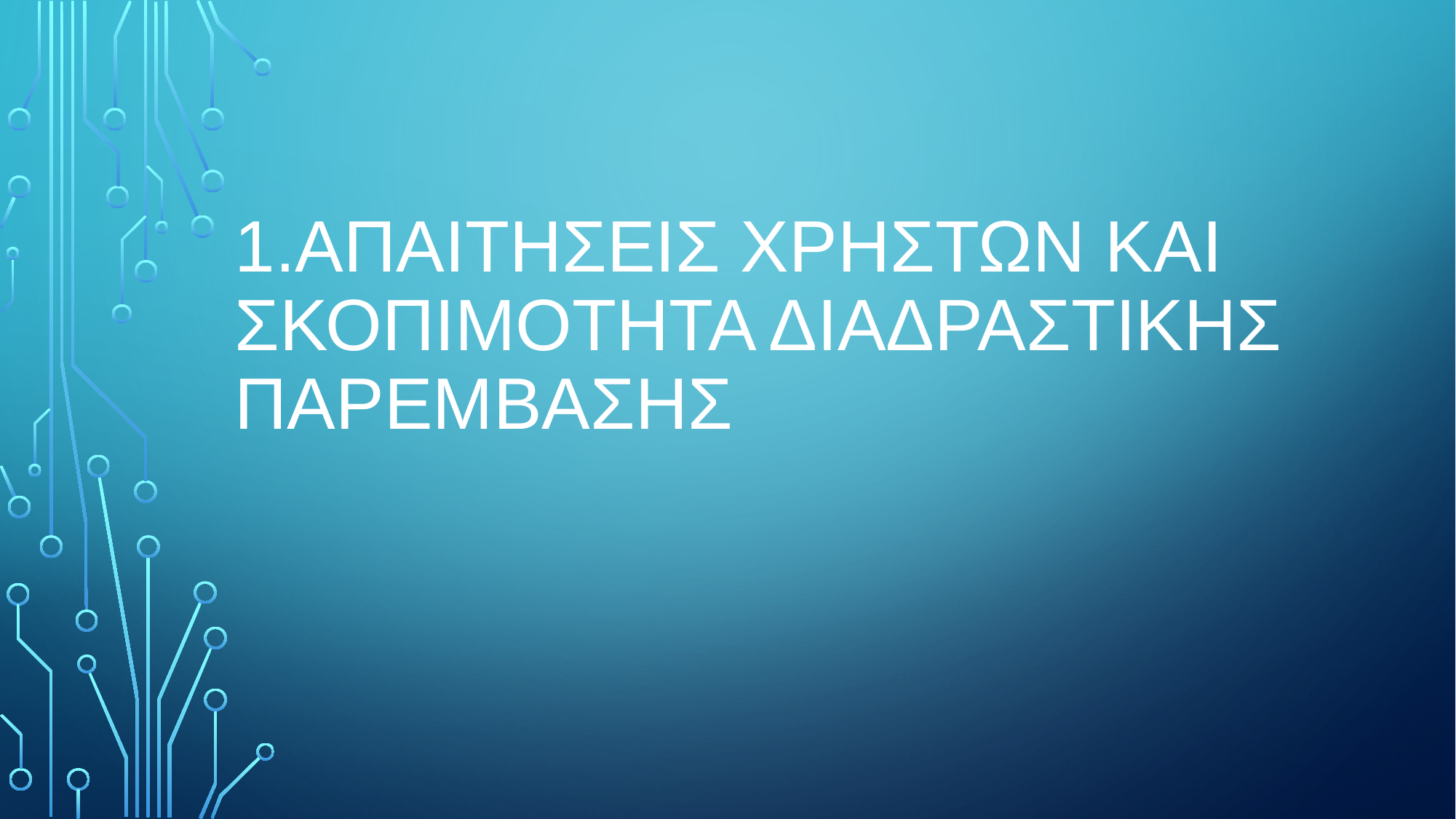

# 1.ΑΠΑΙΤΗΣΕΙΣ ΧΡΗΣΤΩΝ ΚΑΙ ΣΚΟΠΙΜΟΤΗΤΑ ΔΙΑΔΡΑΣΤΙΚΗΣ ΠΑΡΕΜΒΑΣΗΣ